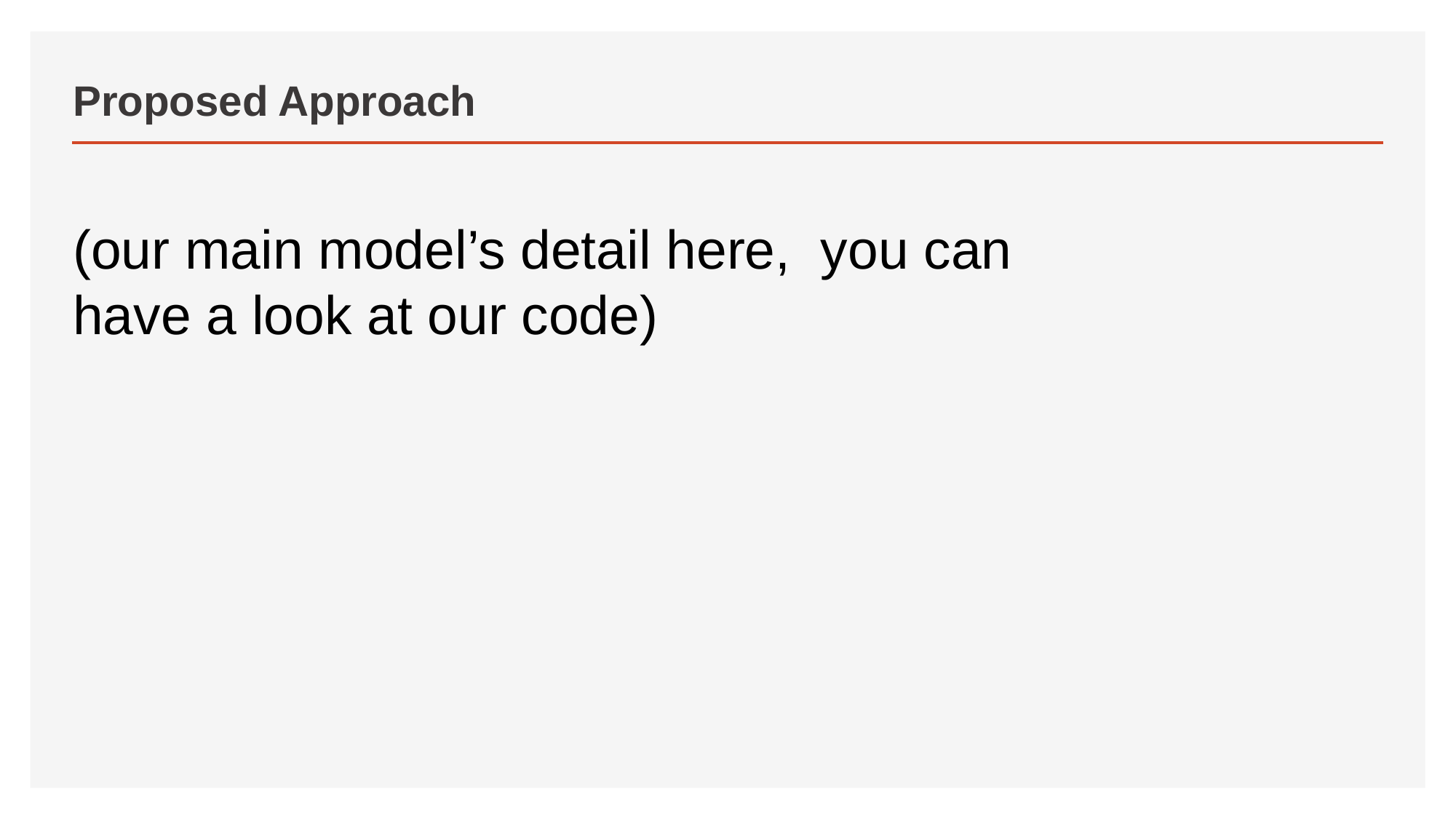

# Proposed Approach

(our main model’s detail here,  you can have a look at our code)